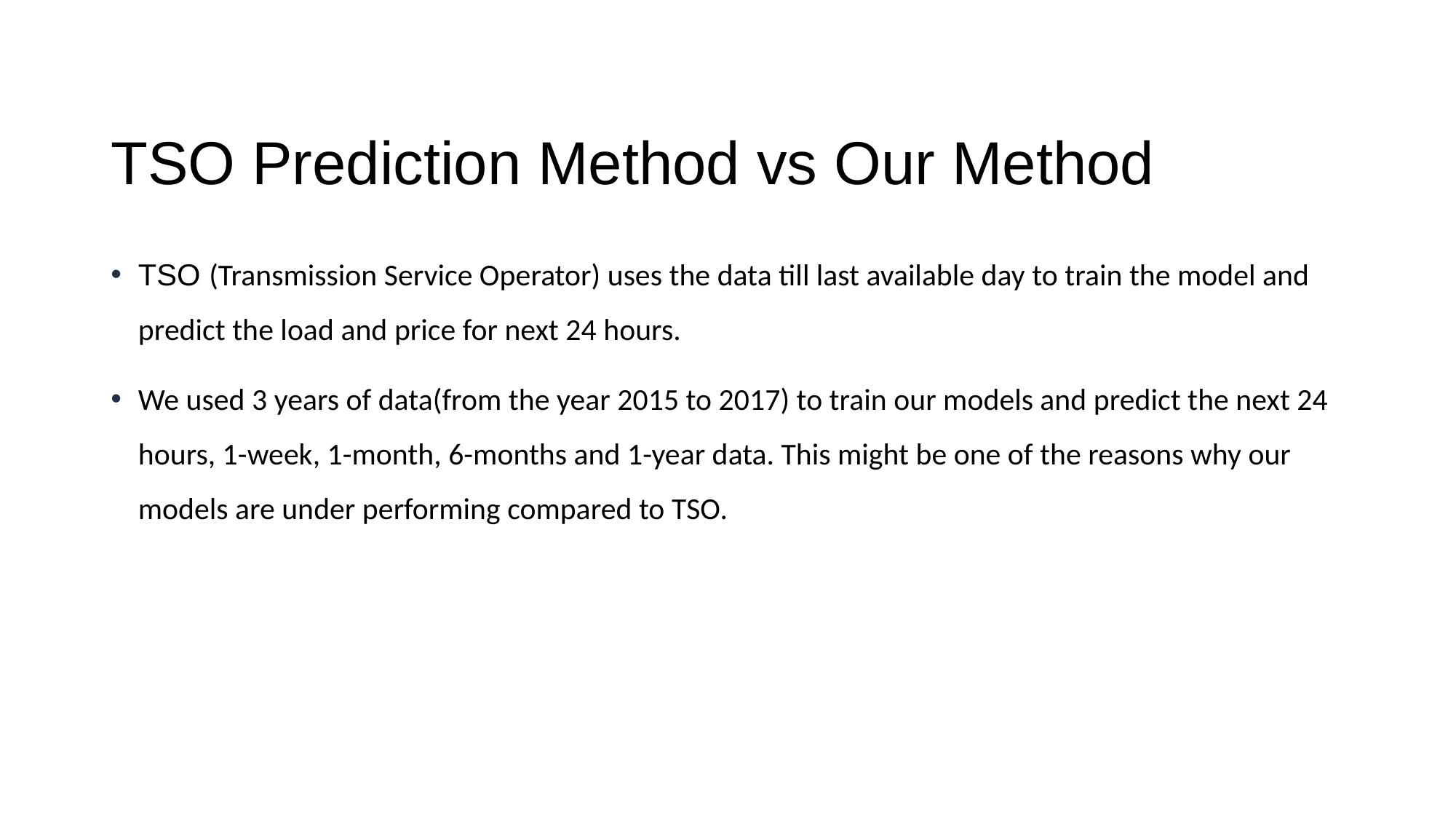

# TSO Prediction Method vs Our Method
TSO (Transmission Service Operator) uses the data till last available day to train the model and predict the load and price for next 24 hours.
We used 3 years of data(from the year 2015 to 2017) to train our models and predict the next 24 hours, 1-week, 1-month, 6-months and 1-year data. This might be one of the reasons why our models are under performing compared to TSO.